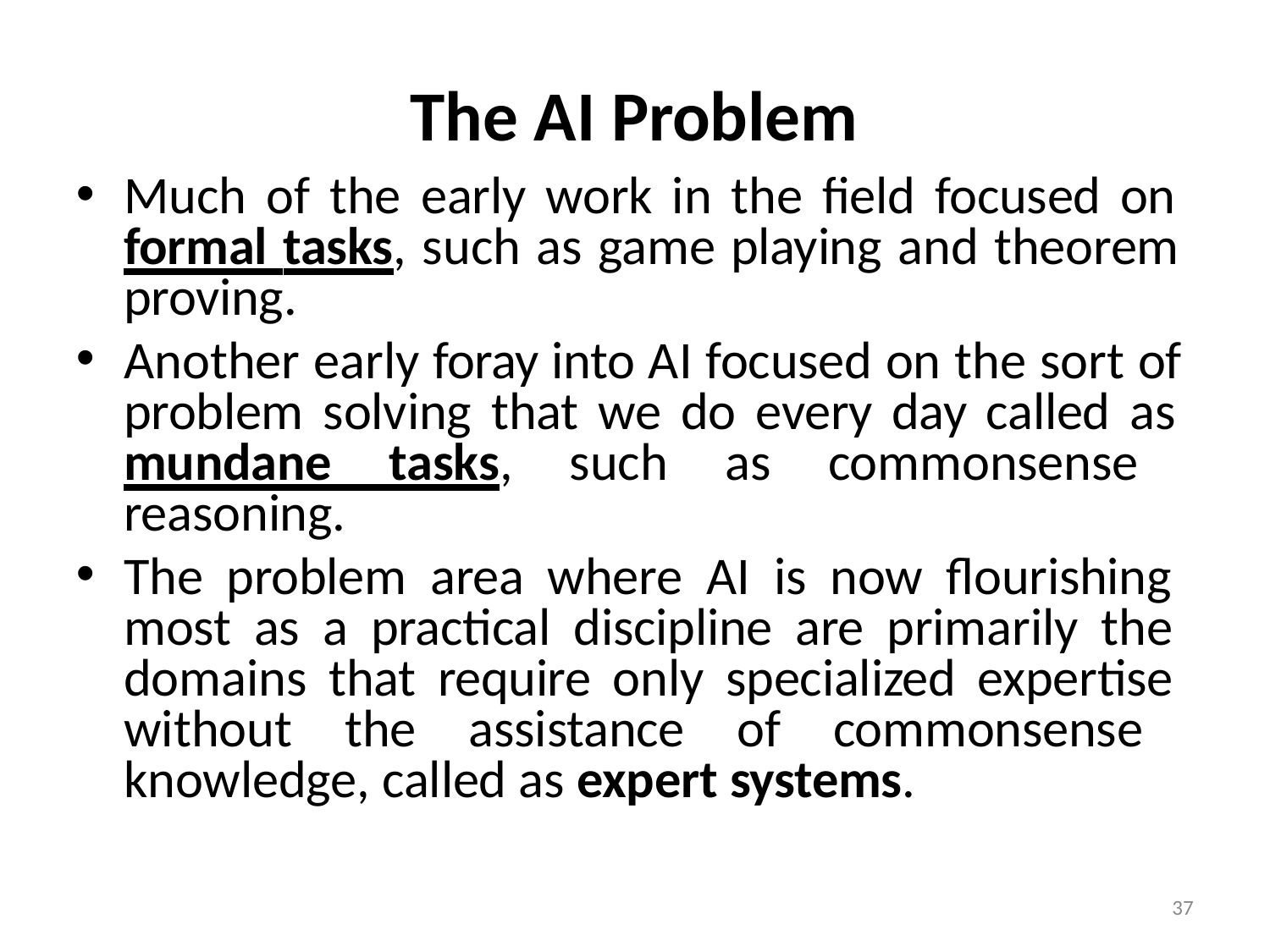

# The AI Problem
Much of the early work in the field focused on  formal tasks, such as game playing and theorem  proving.
Another early foray into AI focused on the sort of  problem solving that we do every day called as  mundane tasks, such as commonsense  reasoning.
The problem area where AI is now flourishing  most as a practical discipline are primarily the  domains that require only specialized expertise  without the assistance of commonsense  knowledge, called as expert systems.
37